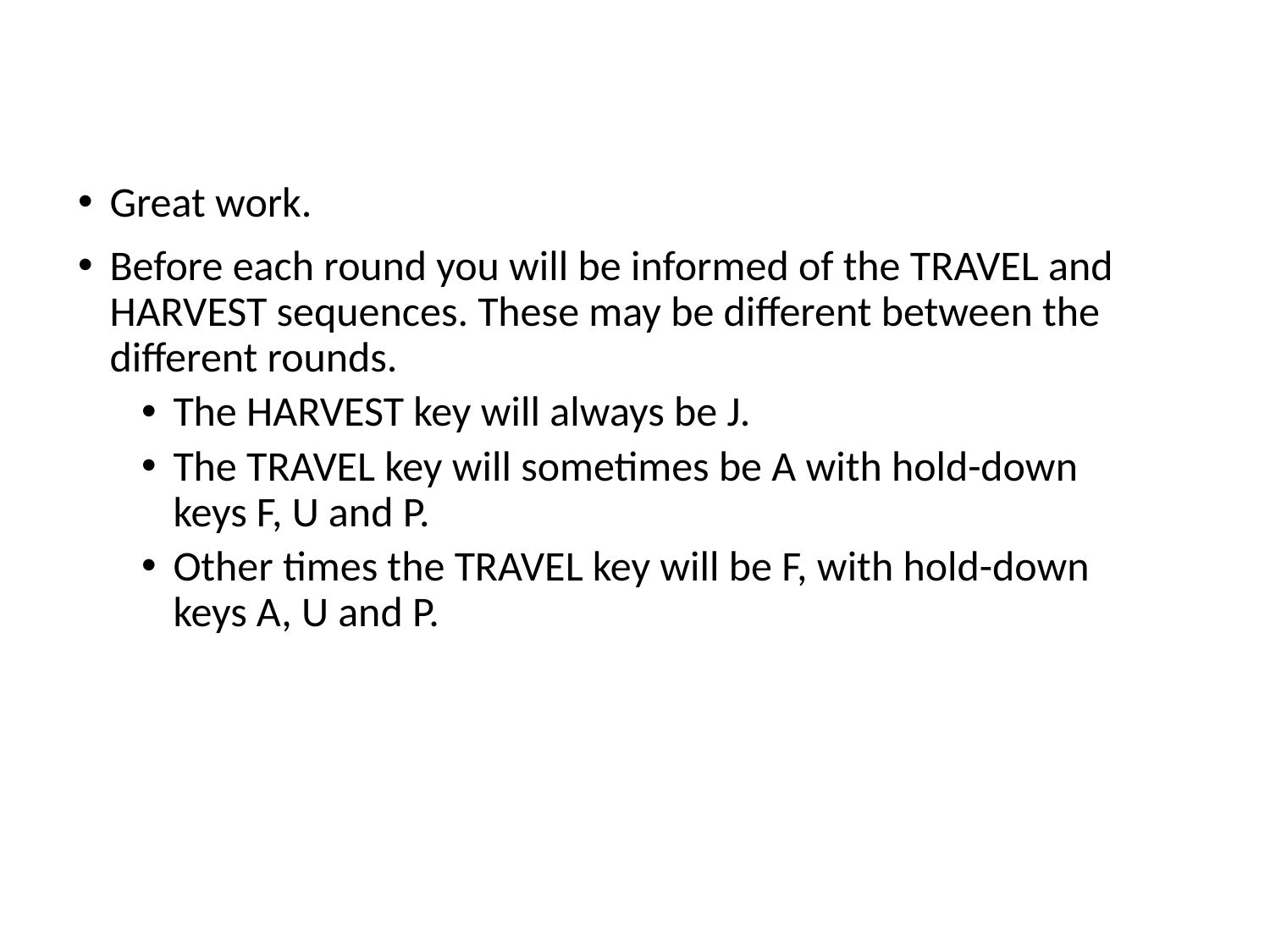

Great work.
Before each round you will be informed of the TRAVEL and HARVEST sequences. These may be different between the different rounds.
The HARVEST key will always be J.
The TRAVEL key will sometimes be A with hold-down keys F, U and P.
Other times the TRAVEL key will be F, with hold-down keys A, U and P.